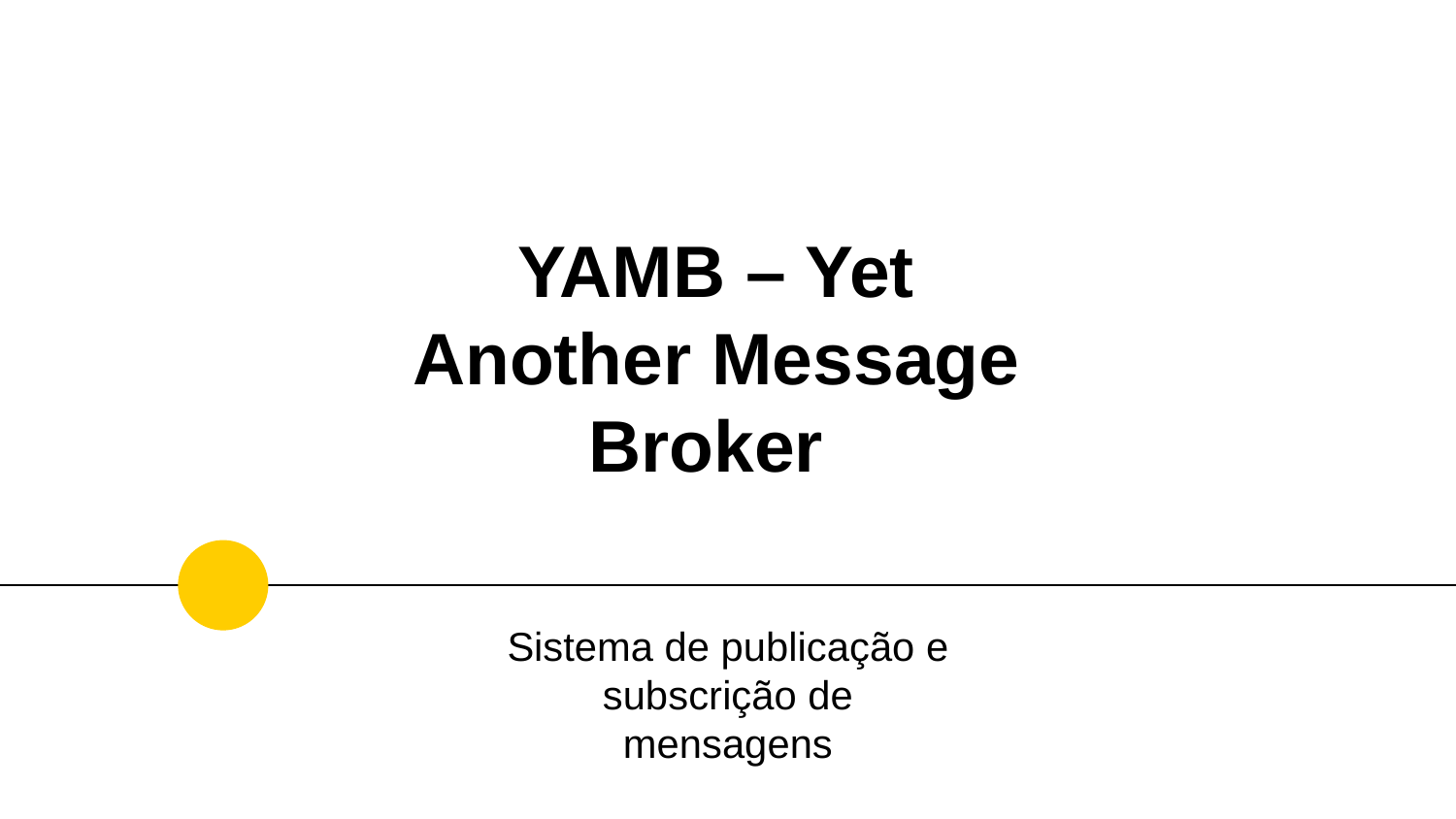

# YAMB – Yet Another Message Broker
Sistema de publicação e subscrição de mensagens